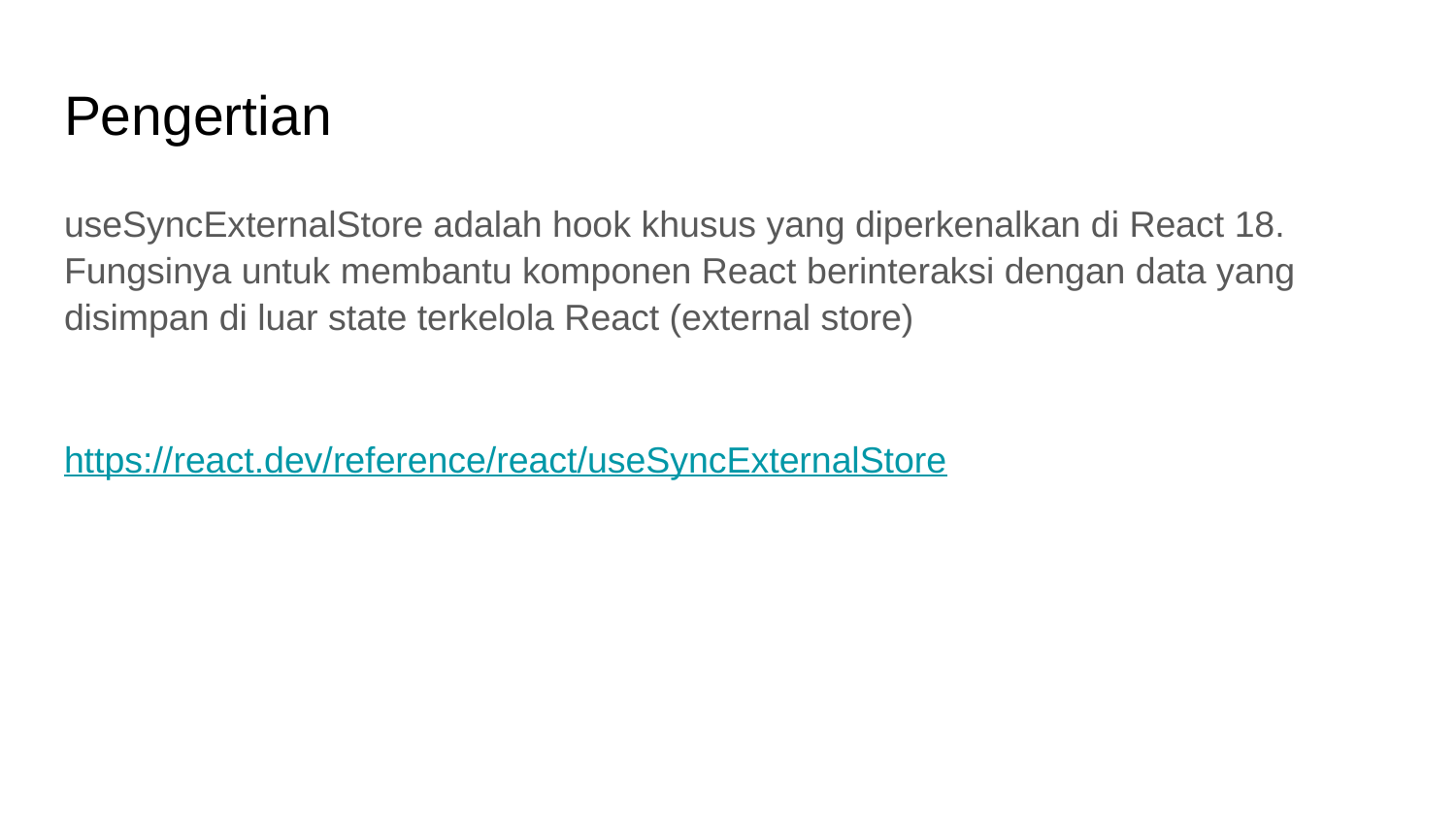

# Pengertian
useSyncExternalStore adalah hook khusus yang diperkenalkan di React 18. Fungsinya untuk membantu komponen React berinteraksi dengan data yang disimpan di luar state terkelola React (external store)

https://react.dev/reference/react/useSyncExternalStore